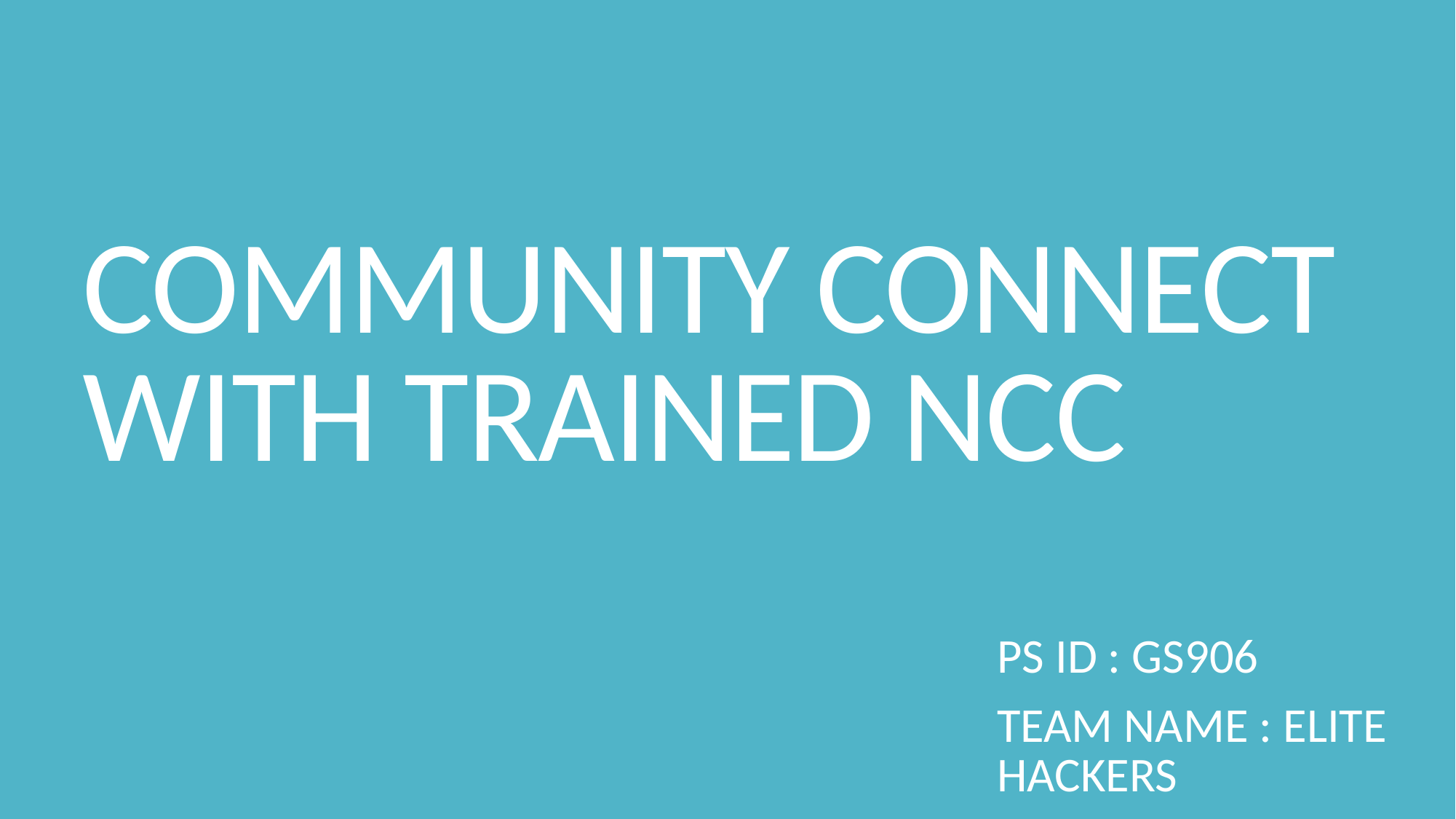

# COMMUNITY CONNECT WITH TRAINED NCC
PS ID : GS906
TEAM NAME : ELITE HACKERS